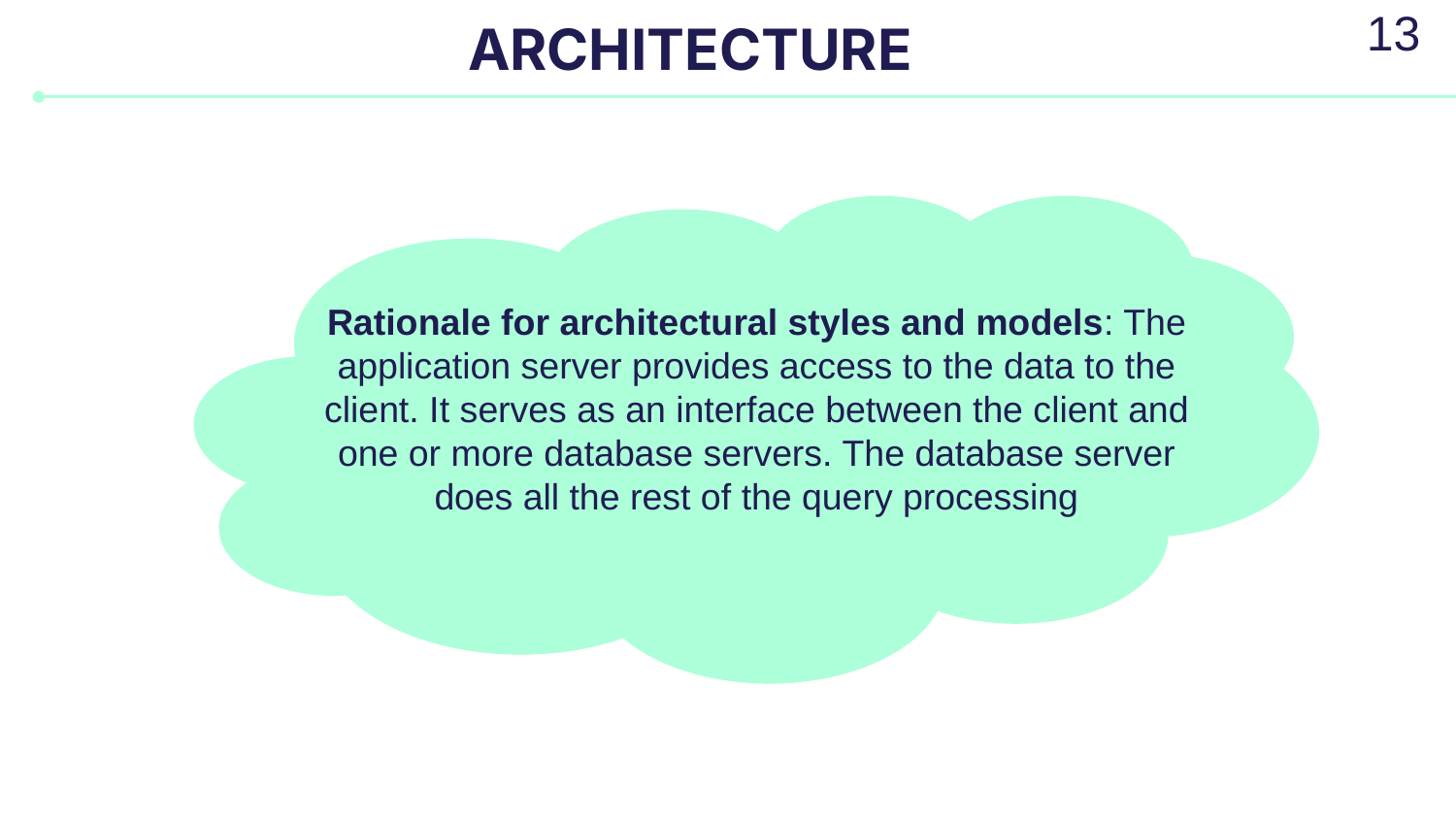

13
ARCHITECTURE

Rationale for architectural styles and models: The application server provides access to the data to the client. It serves as an interface between the client and one or more database servers. The database server does all the rest of the query processing